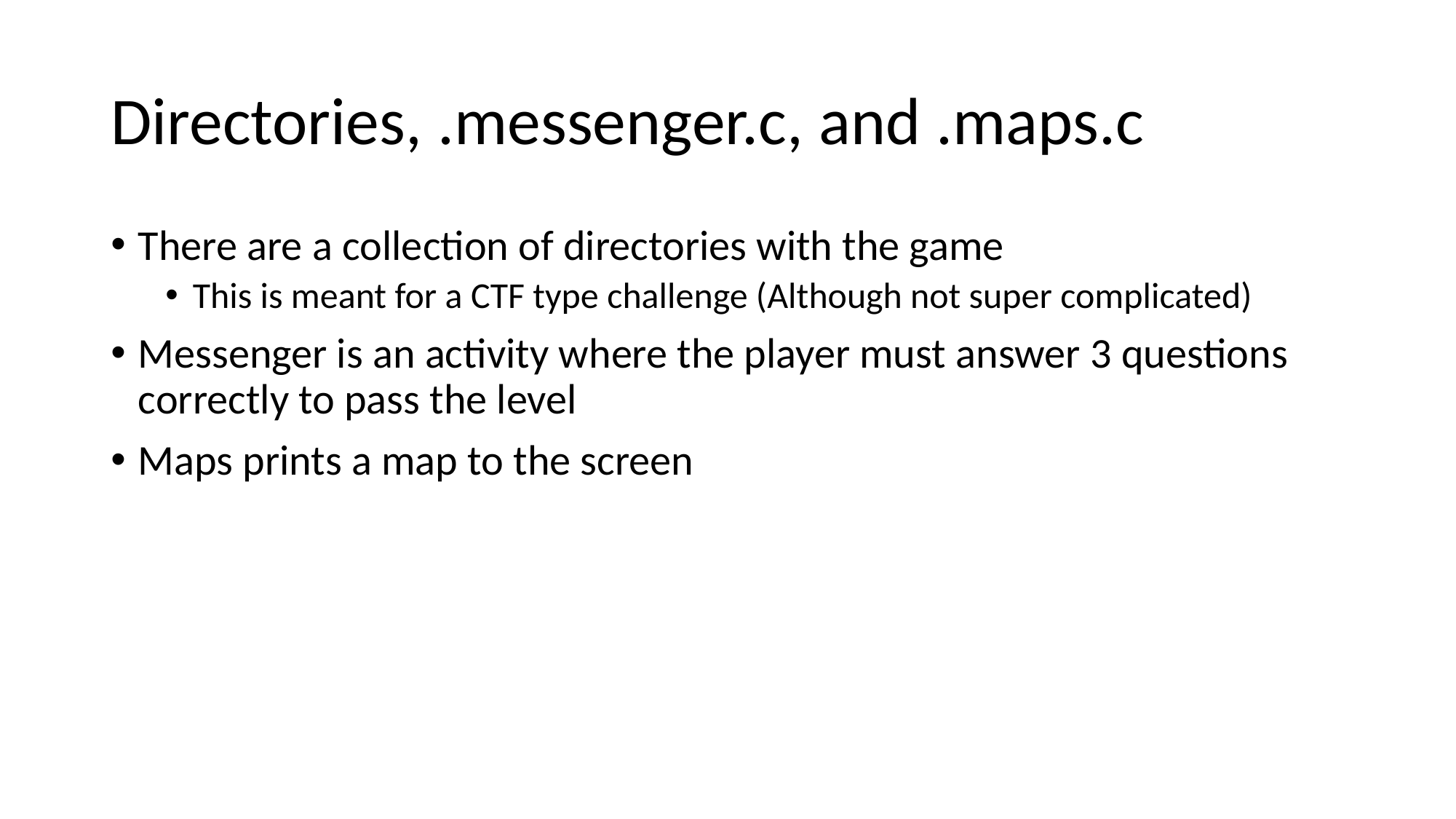

# Directories, .messenger.c, and .maps.c
There are a collection of directories with the game
This is meant for a CTF type challenge (Although not super complicated)
Messenger is an activity where the player must answer 3 questions correctly to pass the level
Maps prints a map to the screen